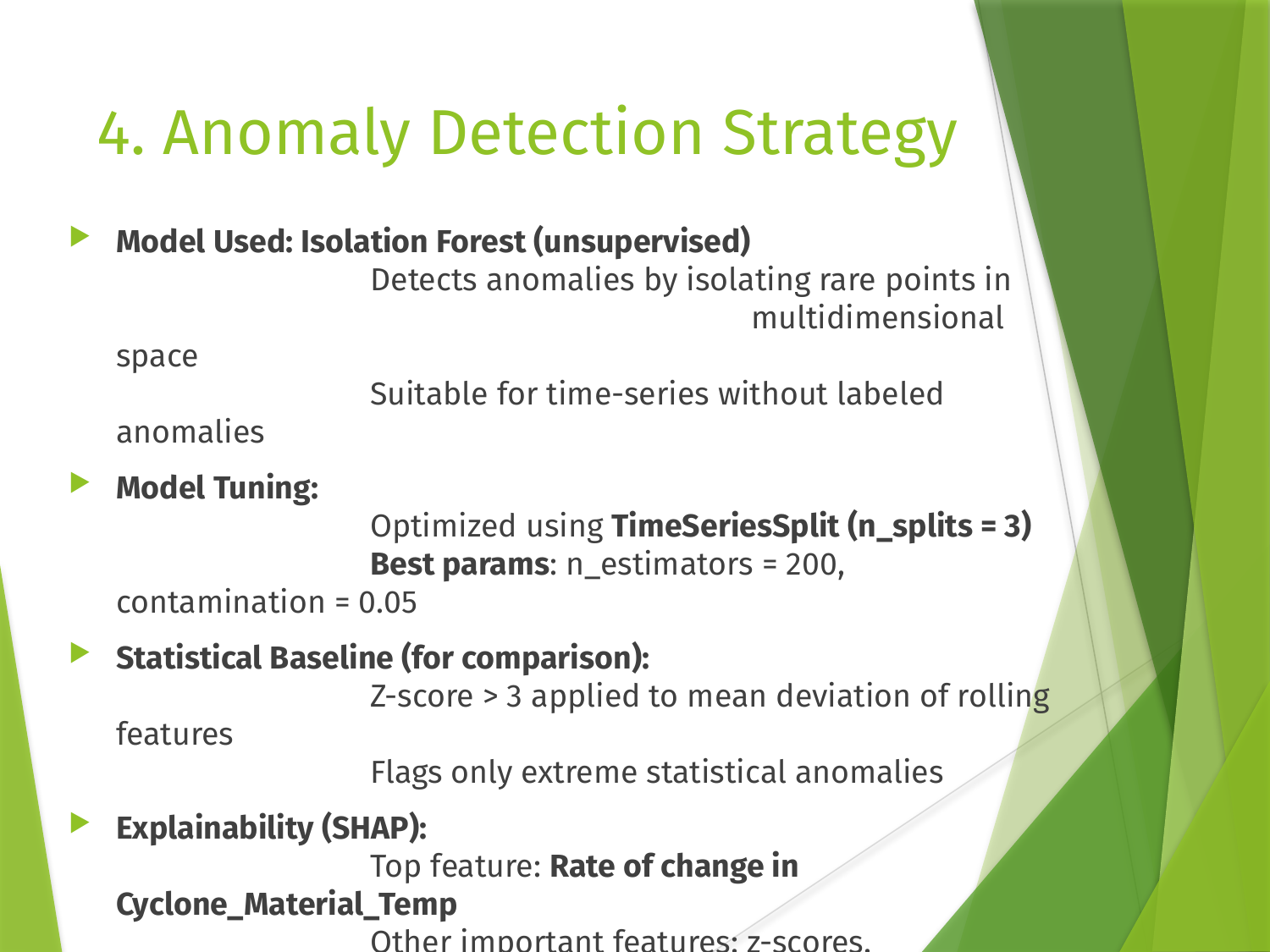

# 4. Anomaly Detection Strategy
Model Used: Isolation Forest (unsupervised)
		Detects anomalies by isolating rare points in 					multidimensional space
		Suitable for time-series without labeled anomalies
Model Tuning:
		Optimized using TimeSeriesSplit (n_splits = 3)
		Best params: n_estimators = 200, contamination = 0.05
Statistical Baseline (for comparison):
		Z-score > 3 applied to mean deviation of rolling features
		Flags only extreme statistical anomalies
Explainability (SHAP):
		Top feature: Rate of change in Cyclone_Material_Temp
		Other important features: z-scores, temperature efficiency